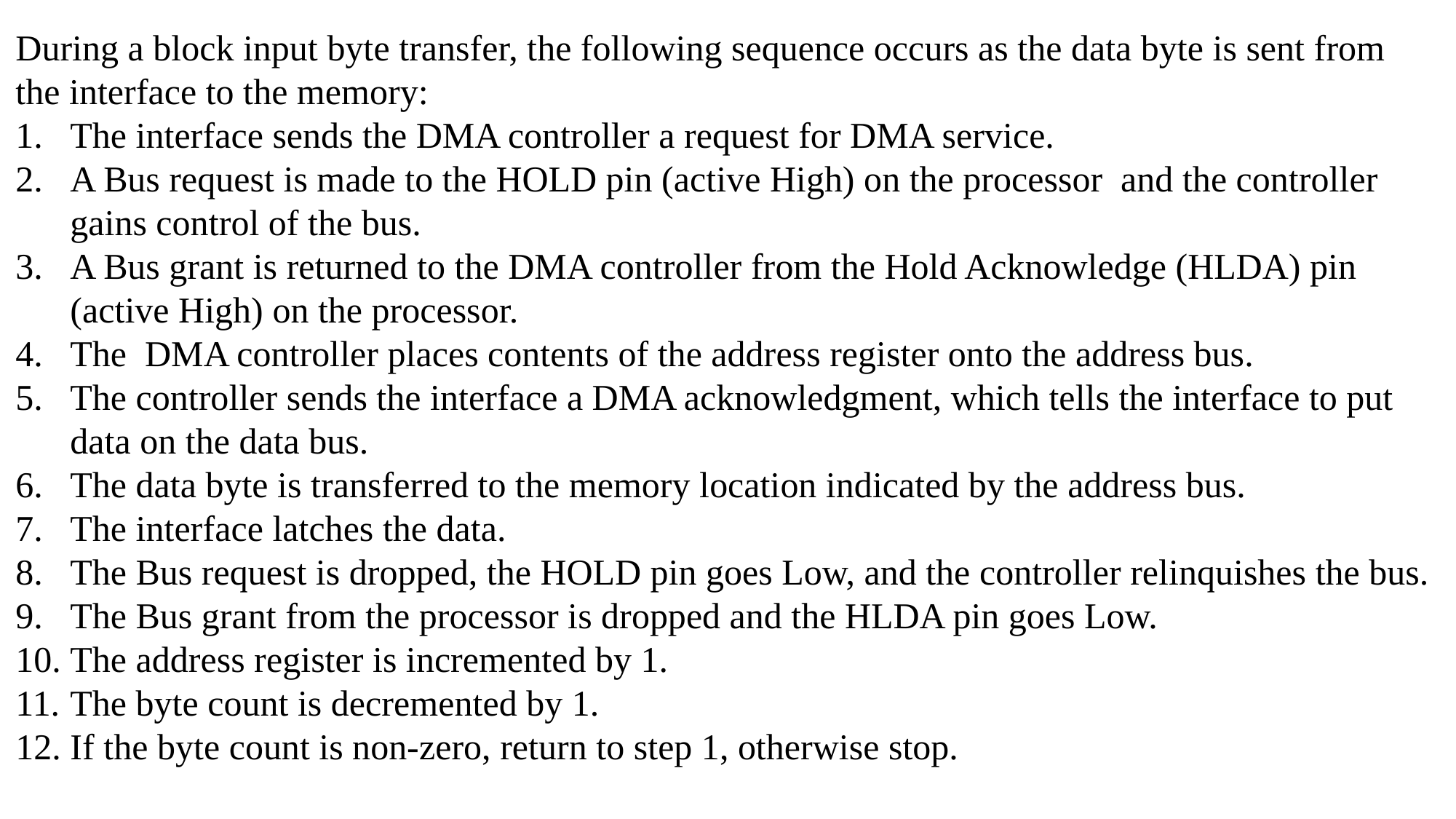

During a block input byte transfer, the following sequence occurs as the data byte is sent from the interface to the memory:
The interface sends the DMA controller a request for DMA service.
A Bus request is made to the HOLD pin (active High) on the processor  and the controller gains control of the bus.
A Bus grant is returned to the DMA controller from the Hold Acknowledge (HLDA) pin (active High) on the processor.
The  DMA controller places contents of the address register onto the address bus.
The controller sends the interface a DMA acknowledgment, which tells the interface to put data on the data bus.
The data byte is transferred to the memory location indicated by the address bus.
The interface latches the data.
The Bus request is dropped, the HOLD pin goes Low, and the controller relinquishes the bus.
The Bus grant from the processor is dropped and the HLDA pin goes Low.
The address register is incremented by 1.
The byte count is decremented by 1.
If the byte count is non-zero, return to step 1, otherwise stop.